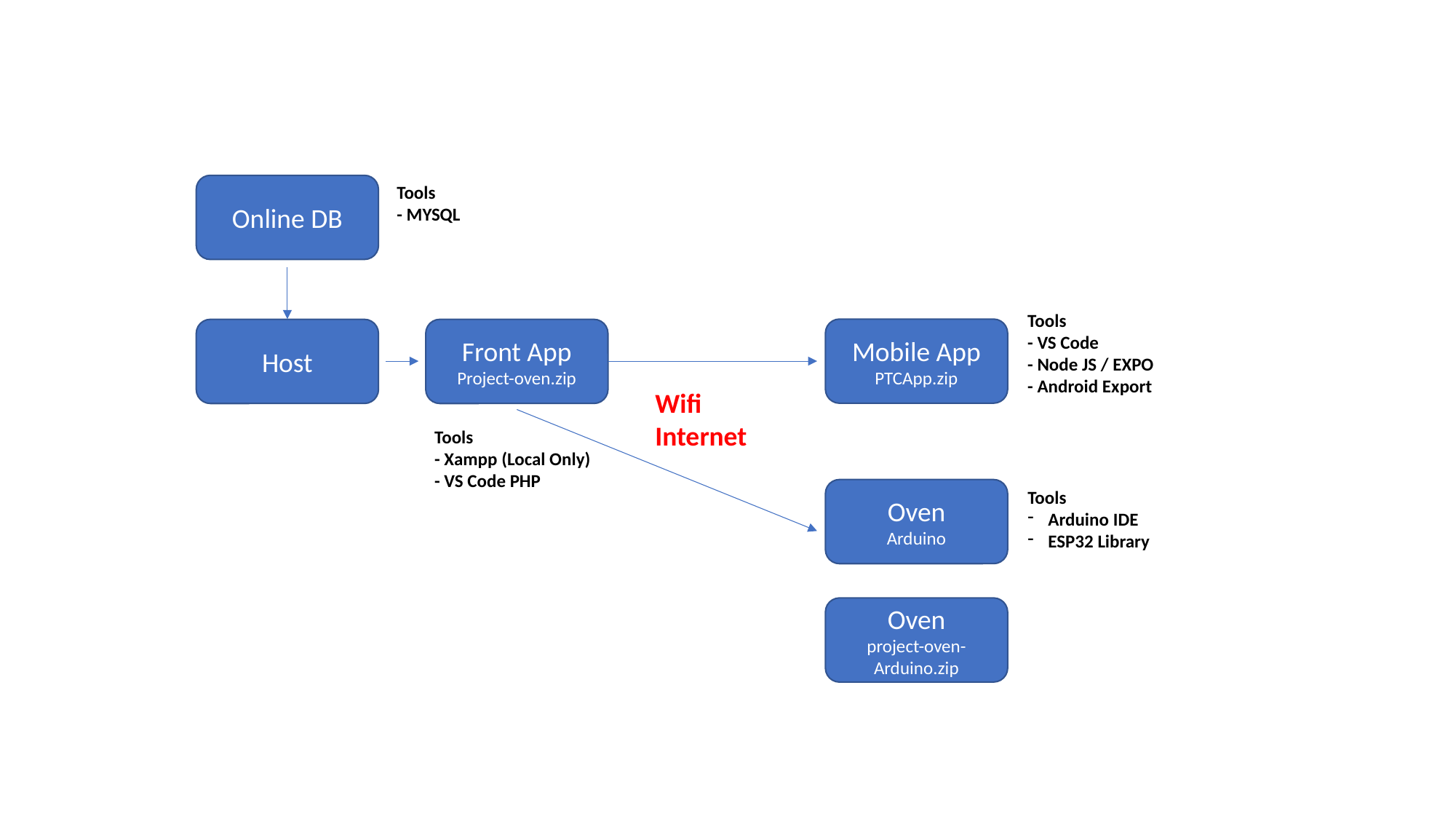

Online DB
Tools
- MYSQL
Tools
- VS Code
- Node JS / EXPO
- Android Export
Mobile App
PTCApp.zip
Host
Front App
Project-oven.zip
Wifi
Internet
Tools
- Xampp (Local Only)
- VS Code PHP
Oven
Arduino
Tools
Arduino IDE
ESP32 Library
Oven
project-oven-Arduino.zip